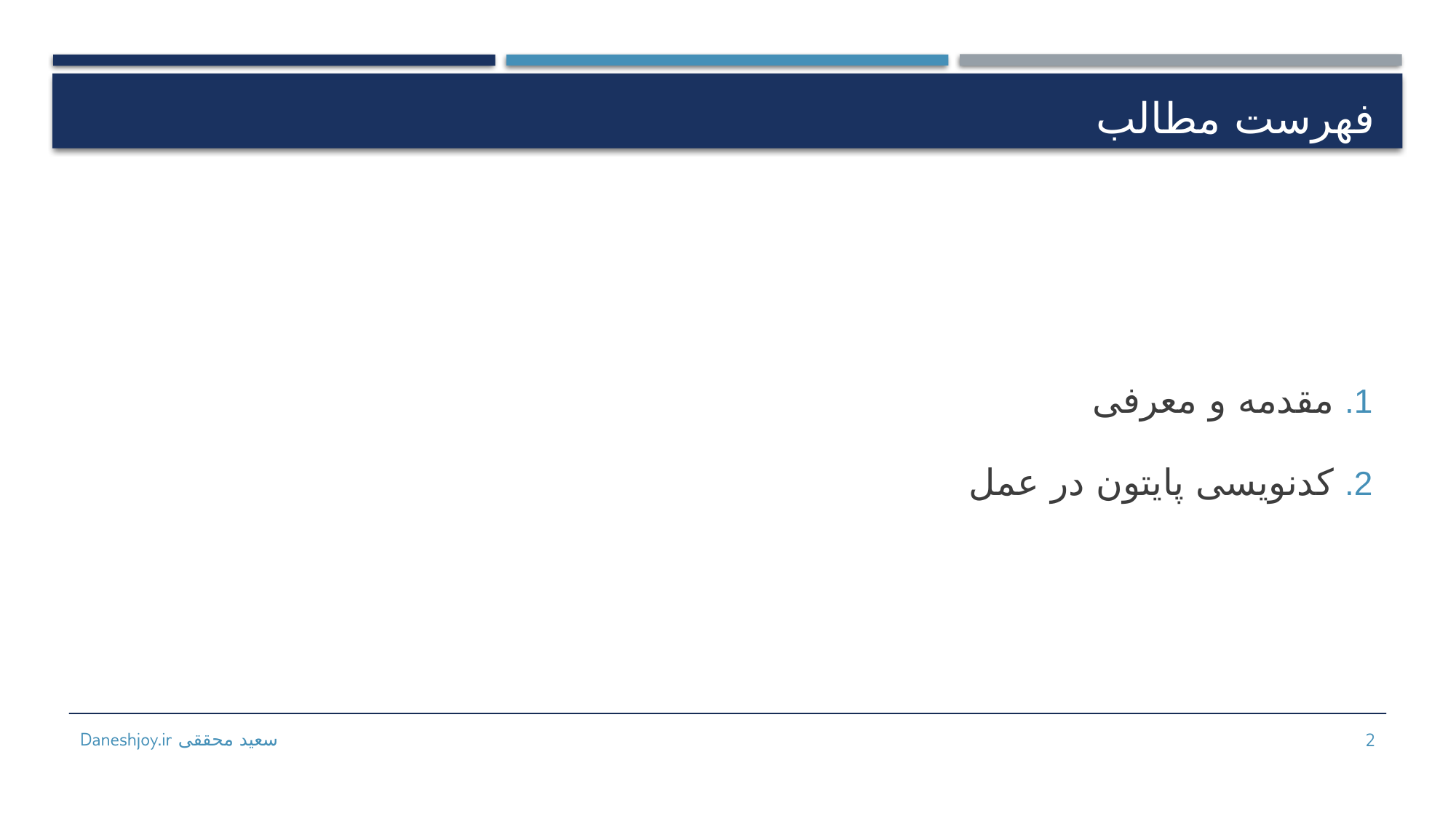

# فهرست مطالب
مقدمه و معرفی
کدنویسی پایتون در عمل
سعید محققی Daneshjoy.ir
2